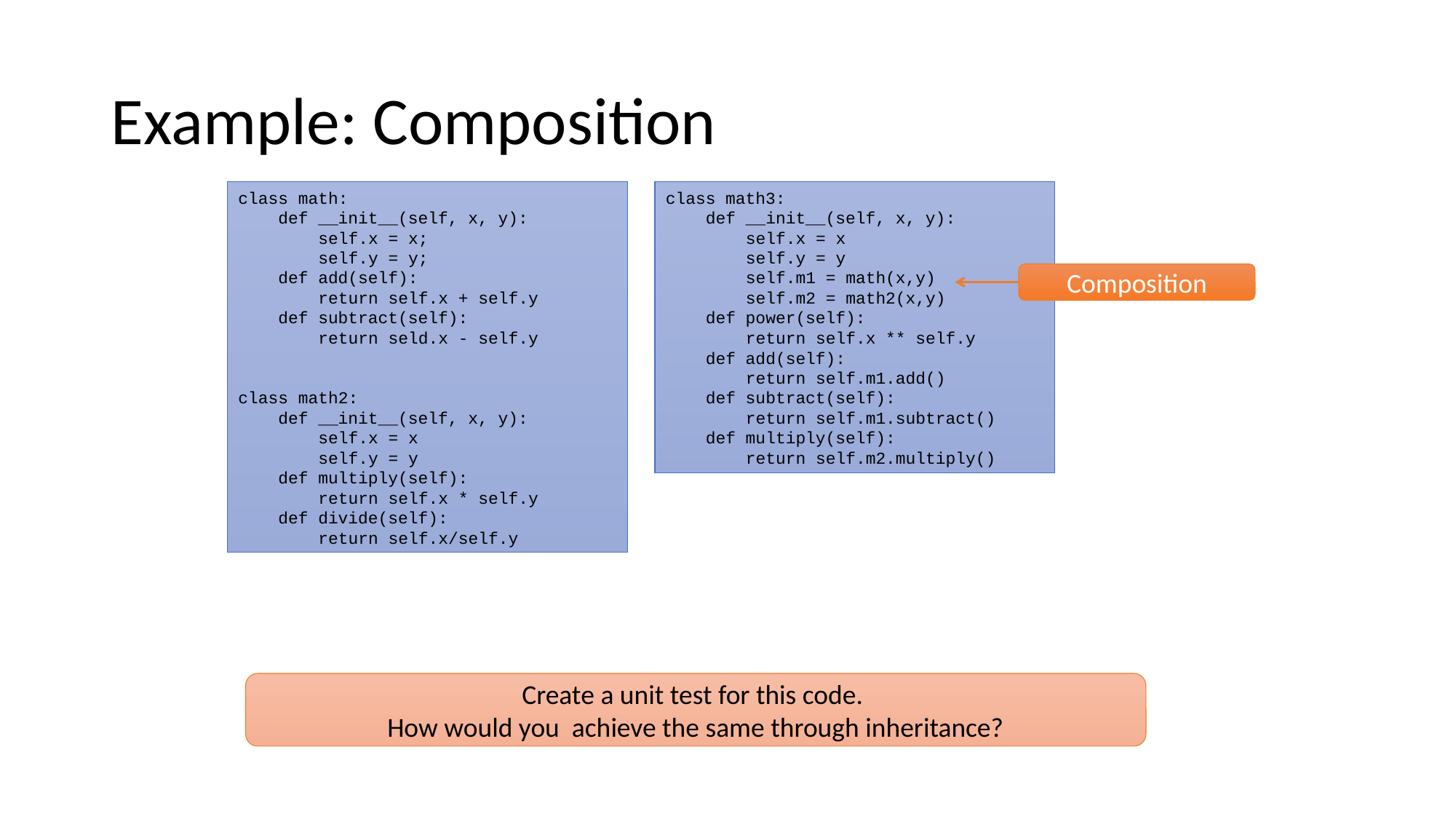

# Example: Composition
class math:
    def __init__(self, x, y):
        self.x = x;
        self.y = y;
    def add(self):
        return self.x + self.y
    def subtract(self):
        return seld.x - self.y

class math2:
    def __init__(self, x, y):
        self.x = x
        self.y = y
    def multiply(self):
        return self.x * self.y
    def divide(self):
        return self.x/self.y
class math3:
    def __init__(self, x, y):
        self.x = x
        self.y = y
        self.m1 = math(x,y)
        self.m2 = math2(x,y)
    def power(self):
        return self.x ** self.y
    def add(self):
        return self.m1.add()
    def subtract(self):
        return self.m1.subtract()
    def multiply(self):
        return self.m2.multiply()
Composition
Create a unit test for this code.
How would you  achieve the same through inheritance?